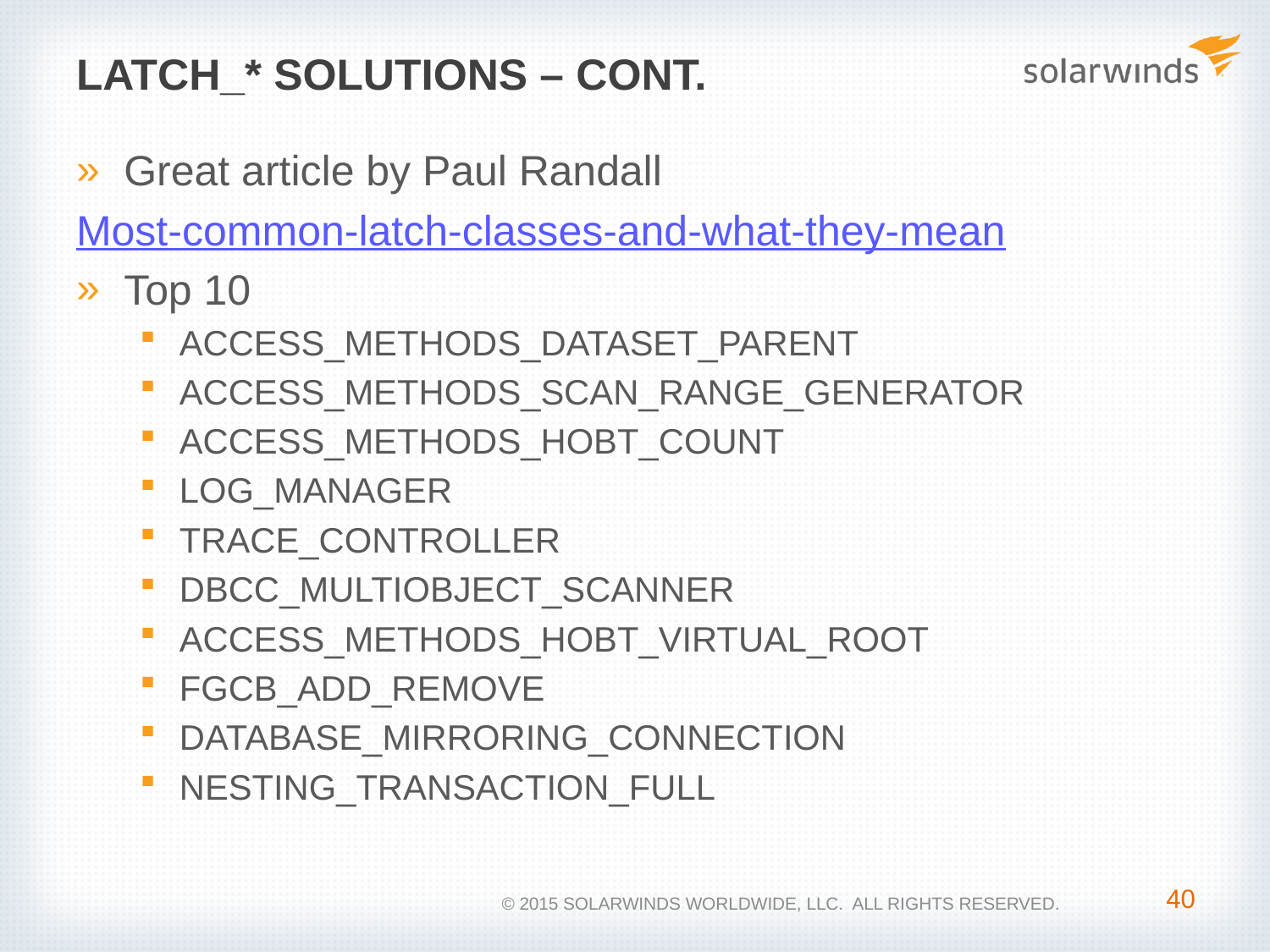

# LATCH_* Solutions – Cont.
Great article by Paul Randall
Most-common-latch-classes-and-what-they-mean
Top 10
ACCESS_METHODS_DATASET_PARENT
ACCESS_METHODS_SCAN_RANGE_GENERATOR
ACCESS_METHODS_HOBT_COUNT
LOG_MANAGER
TRACE_CONTROLLER
DBCC_MULTIOBJECT_SCANNER
ACCESS_METHODS_HOBT_VIRTUAL_ROOT
FGCB_ADD_REMOVE
DATABASE_MIRRORING_CONNECTION
NESTING_TRANSACTION_FULL
40